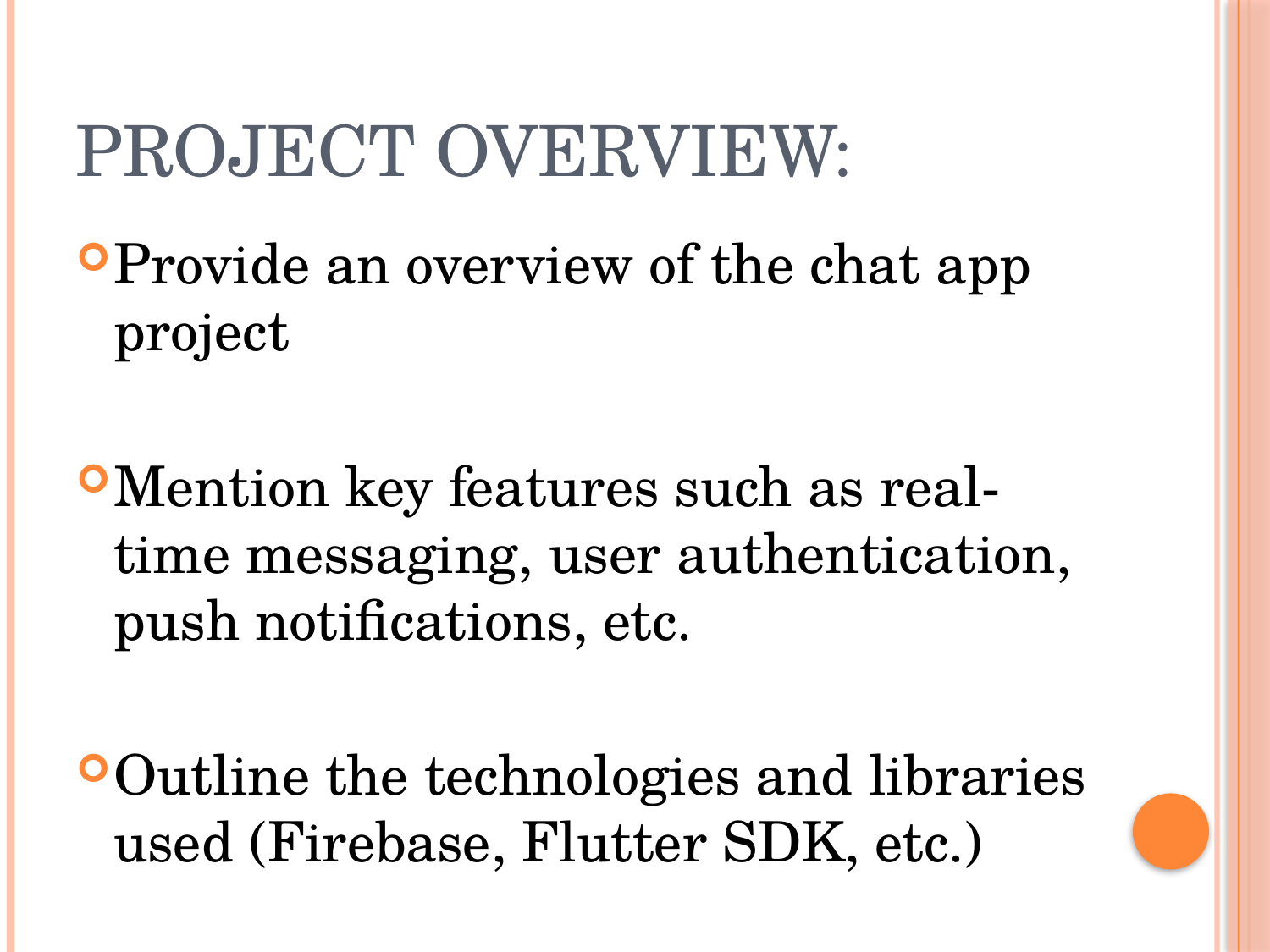

# Project Overview:
Provide an overview of the chat app project

Mention key features such as real-time messaging, user authentication, push notifications, etc.

Outline the technologies and libraries used (Firebase, Flutter SDK, etc.)